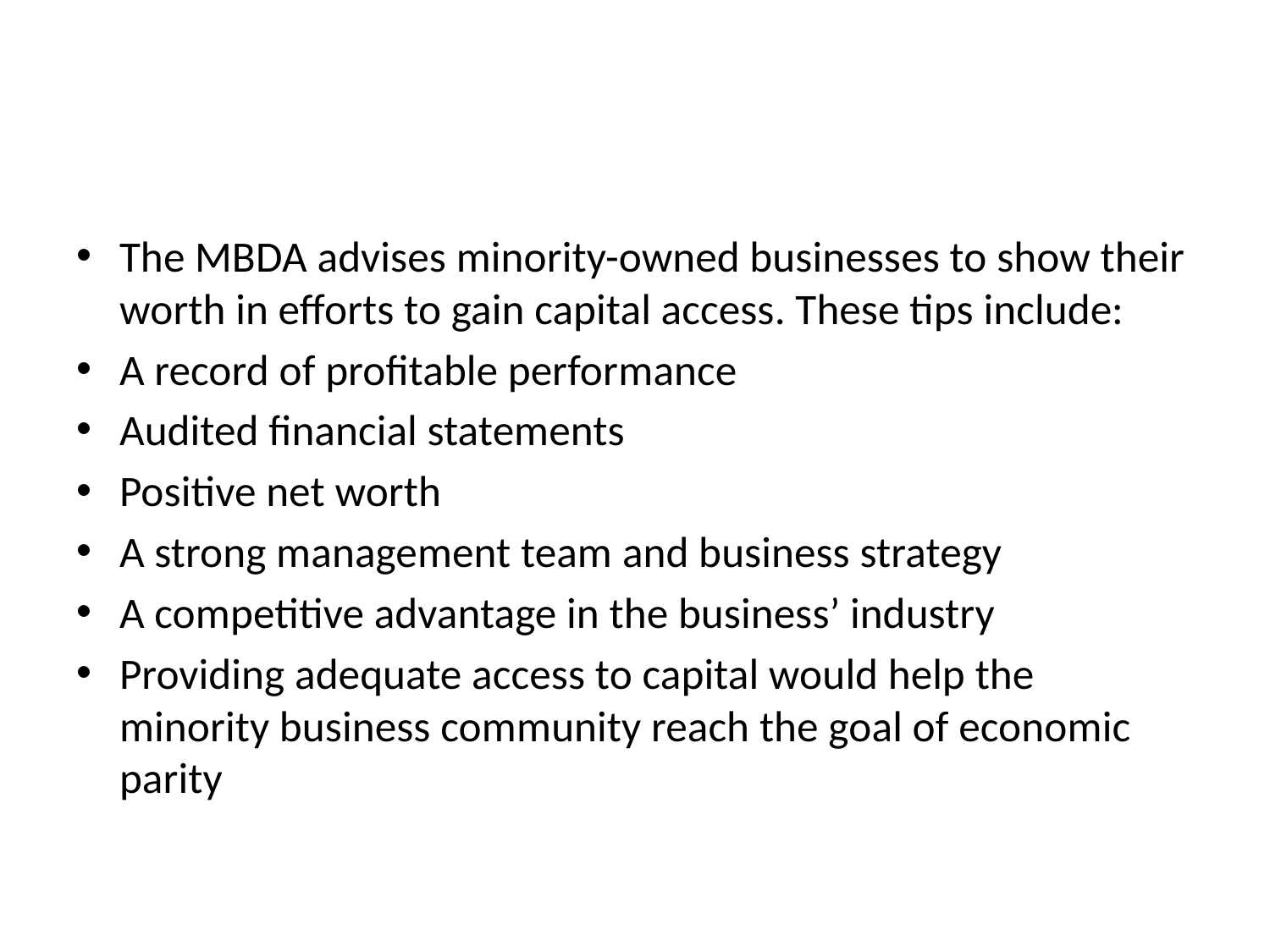

#
The MBDA advises minority-owned businesses to show their worth in efforts to gain capital access. These tips include:
A record of profitable performance
Audited financial statements
Positive net worth
A strong management team and business strategy
A competitive advantage in the business’ industry
Providing adequate access to capital would help the minority business community reach the goal of economic parity